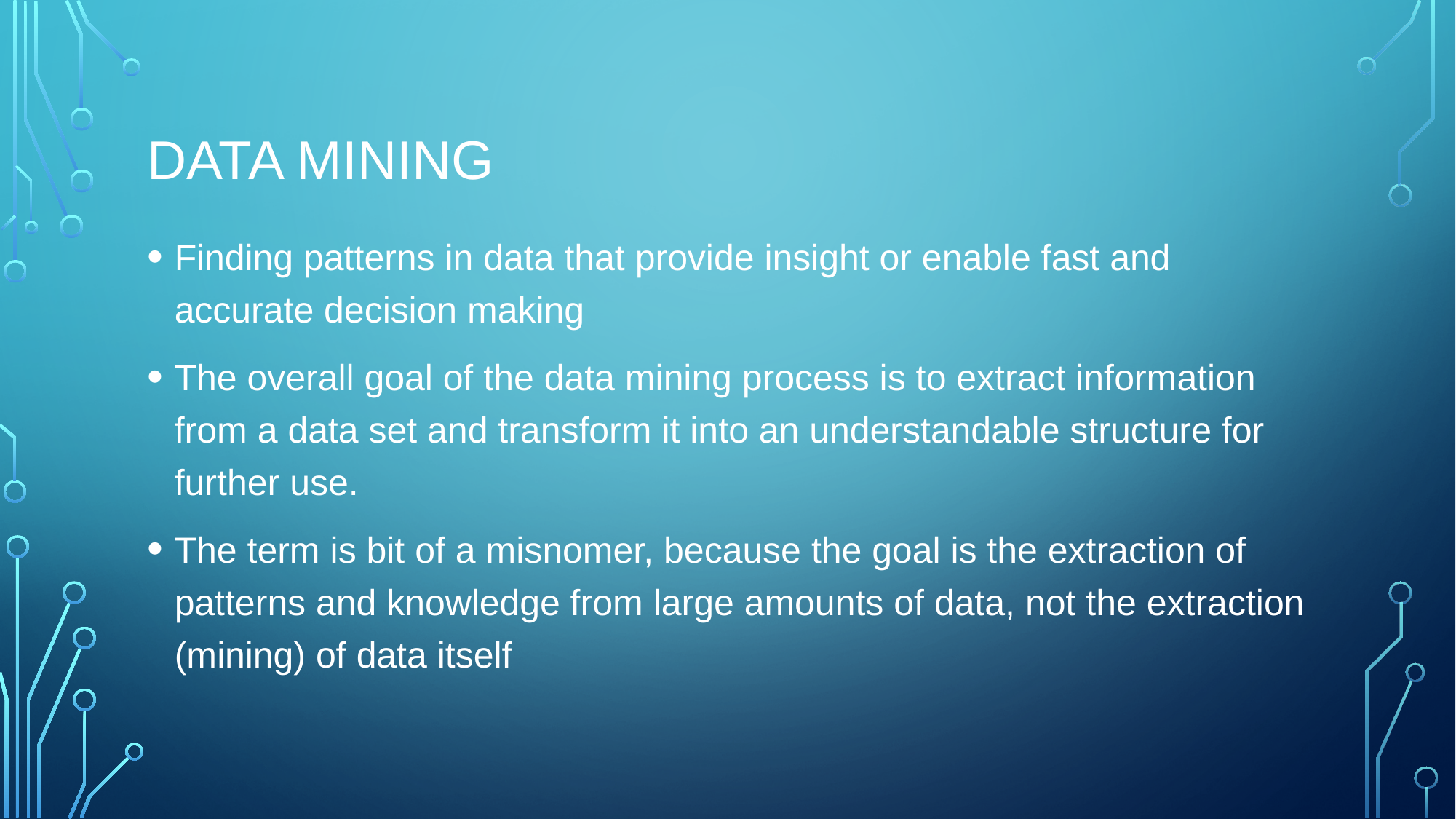

# Data Mining
Finding patterns in data that provide insight or enable fast and accurate decision making
The overall goal of the data mining process is to extract information from a data set and transform it into an understandable structure for further use.
The term is bit of a misnomer, because the goal is the extraction of patterns and knowledge from large amounts of data, not the extraction (mining) of data itself